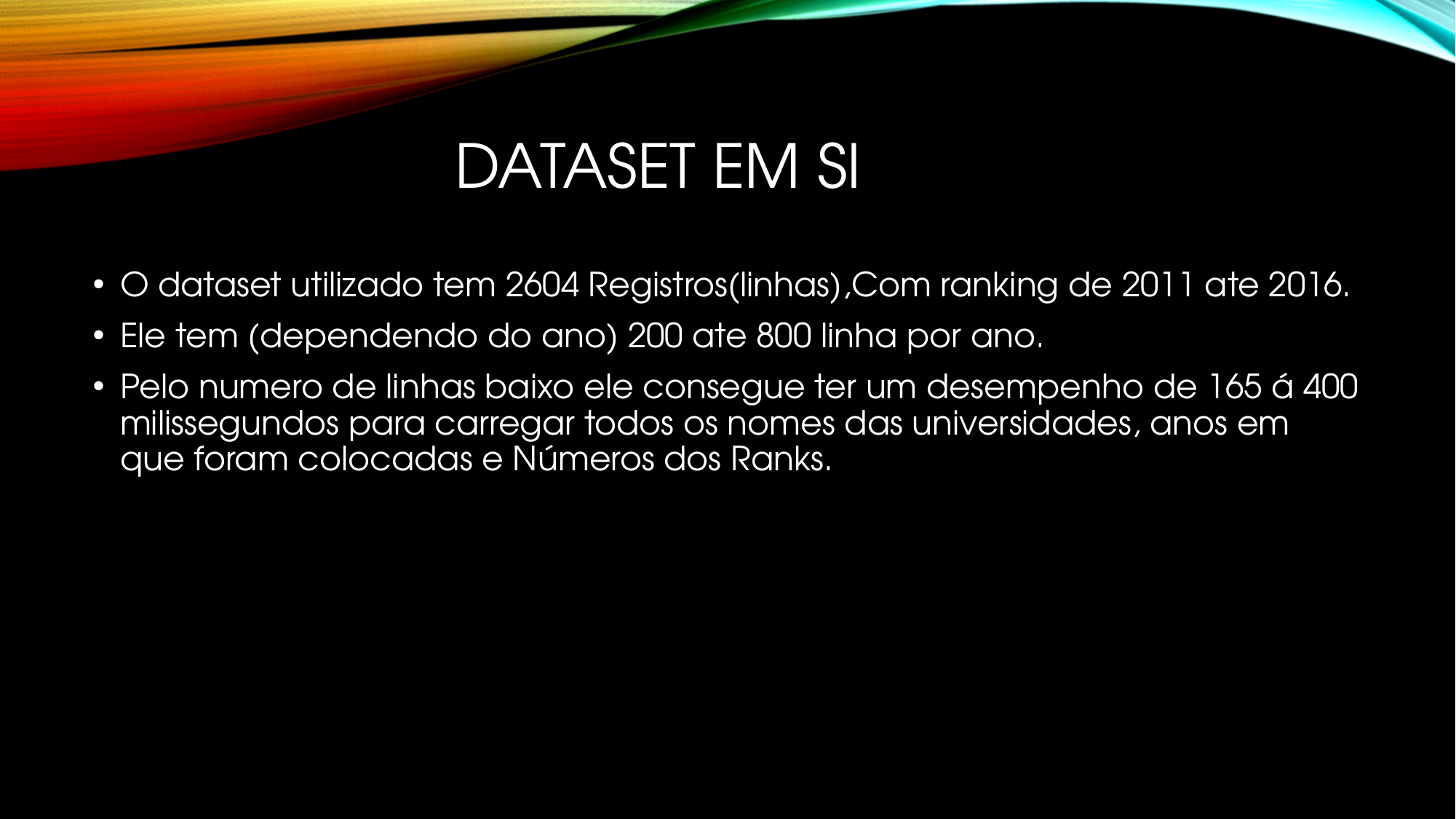

# Dataset em si
O dataset utilizado tem 2604 Registros(linhas),Com ranking de 2011 ate 2016.
Ele tem (dependendo do ano) 200 ate 800 linha por ano.
Pelo numero de linhas baixo ele consegue ter um desempenho de 165 á 400 milissegundos para carregar todos os nomes das universidades, anos em que foram colocadas e Números dos Ranks.